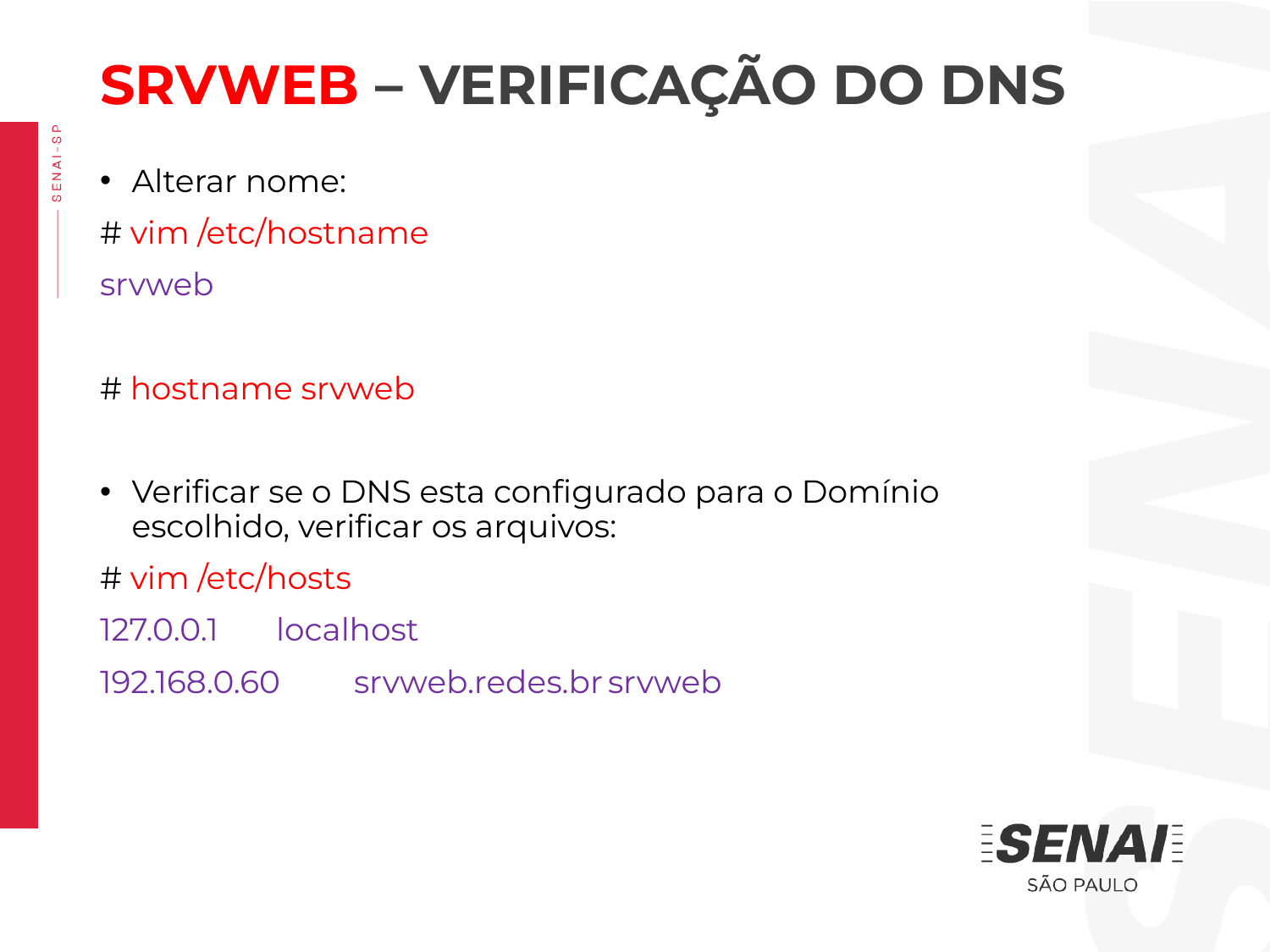

SRVWEB – VERIFICAÇÃO DO DNS
Alterar nome:
# vim /etc/hostname
srvweb

# hostname srvweb

Verificar se o DNS esta configurado para o Domínio escolhido, verificar os arquivos:
# vim /etc/hosts
127.0.0.1       localhost
192.168.0.60	srvweb.redes.br	srvweb